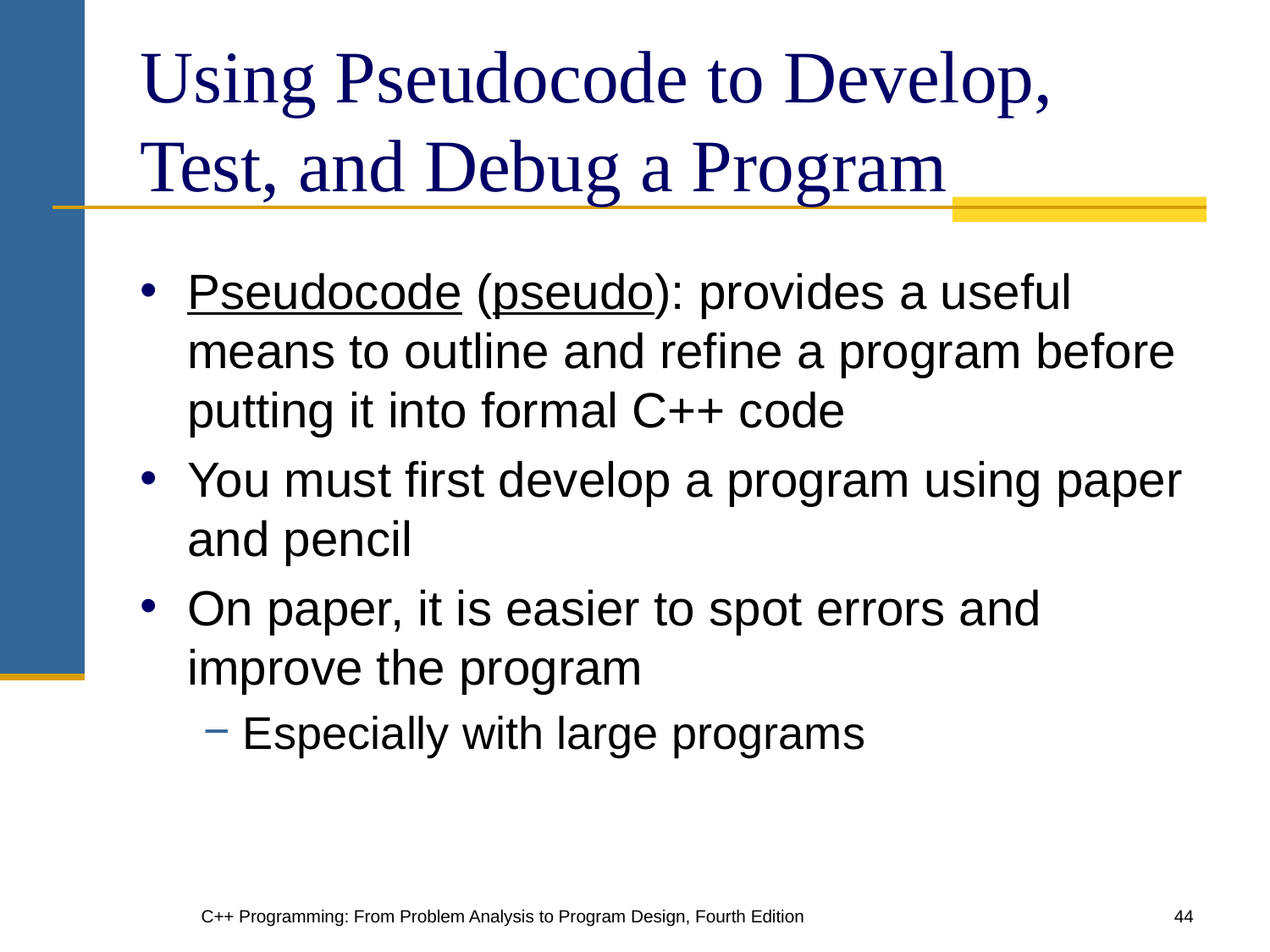

# Using Pseudocode to Develop, Test, and Debug a Program
Pseudocode (pseudo): provides a useful means to outline and refine a program before putting it into formal C++ code
You must first develop a program using paper and pencil
On paper, it is easier to spot errors and improve the program
Especially with large programs

C++ Programming: From Problem Analysis to Program Design, Fourth Edition
44